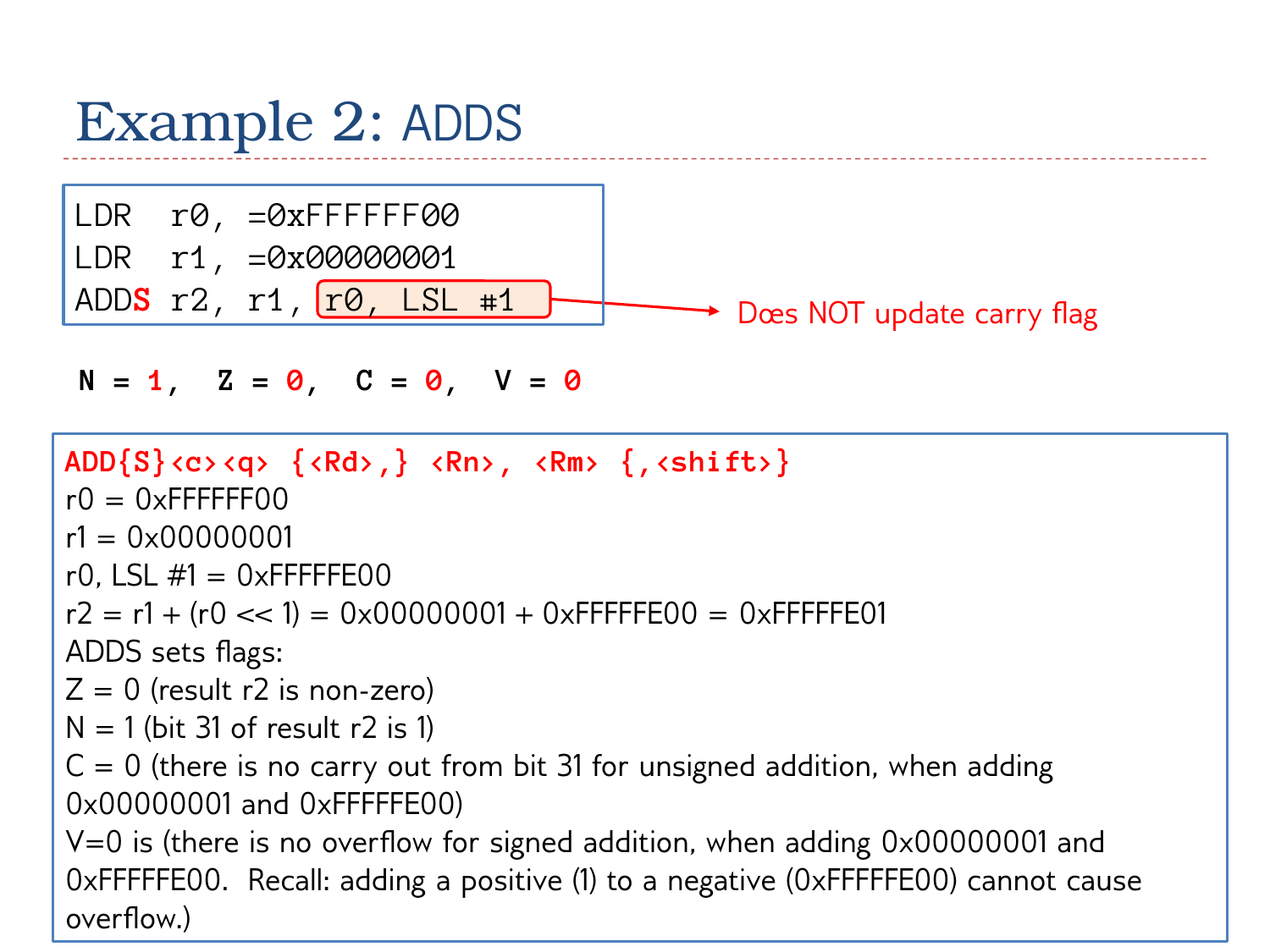

# Example 2: ADDS
LDR  r0, =0xFFFFFF00
LDR  r1, =0x00000001
ADDS r2, r1, r0, LSL #1

Does NOT update carry flag
N = 1,  Z = 0,  C = 0,  V = 0
ADD{S}<c><q> {<Rd>,} <Rn>, <Rm> {,<shift>}
r0 = 0xFFFFFF00
r1 = 0x00000001
r0, LSL #1 = 0xFFFFFE00
r2 = r1 + (r0 << 1) = 0x00000001 + 0xFFFFFE00 = 0xFFFFFE01
ADDS sets flags:
Z = 0 (result r2 is non-zero)
N = 1 (bit 31 of result r2 is 1)
C = 0 (there is no carry out from bit 31 for unsigned addition, when adding 0x00000001 and 0xFFFFFE00)
V=0 is (there is no overflow for signed addition, when adding 0x00000001 and 0xFFFFFE00.  Recall: adding a positive (1) to a negative (0xFFFFFE00) cannot cause overflow.)
39